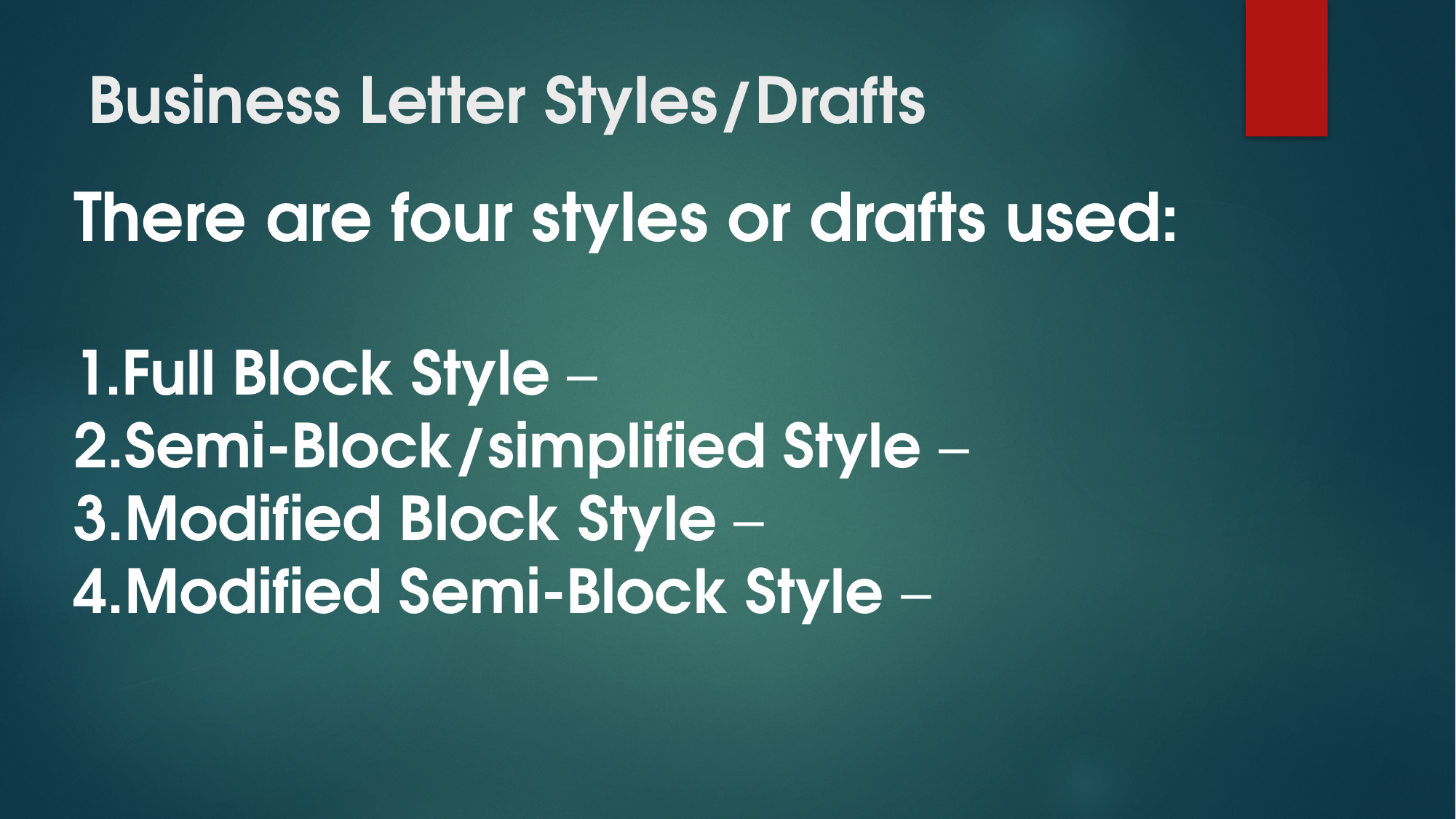

# Business Letter Styles/Drafts
There are four styles or drafts used:

Full Block Style –
Semi-Block/simplified Style –
Modified Block Style –
Modified Semi-Block Style –